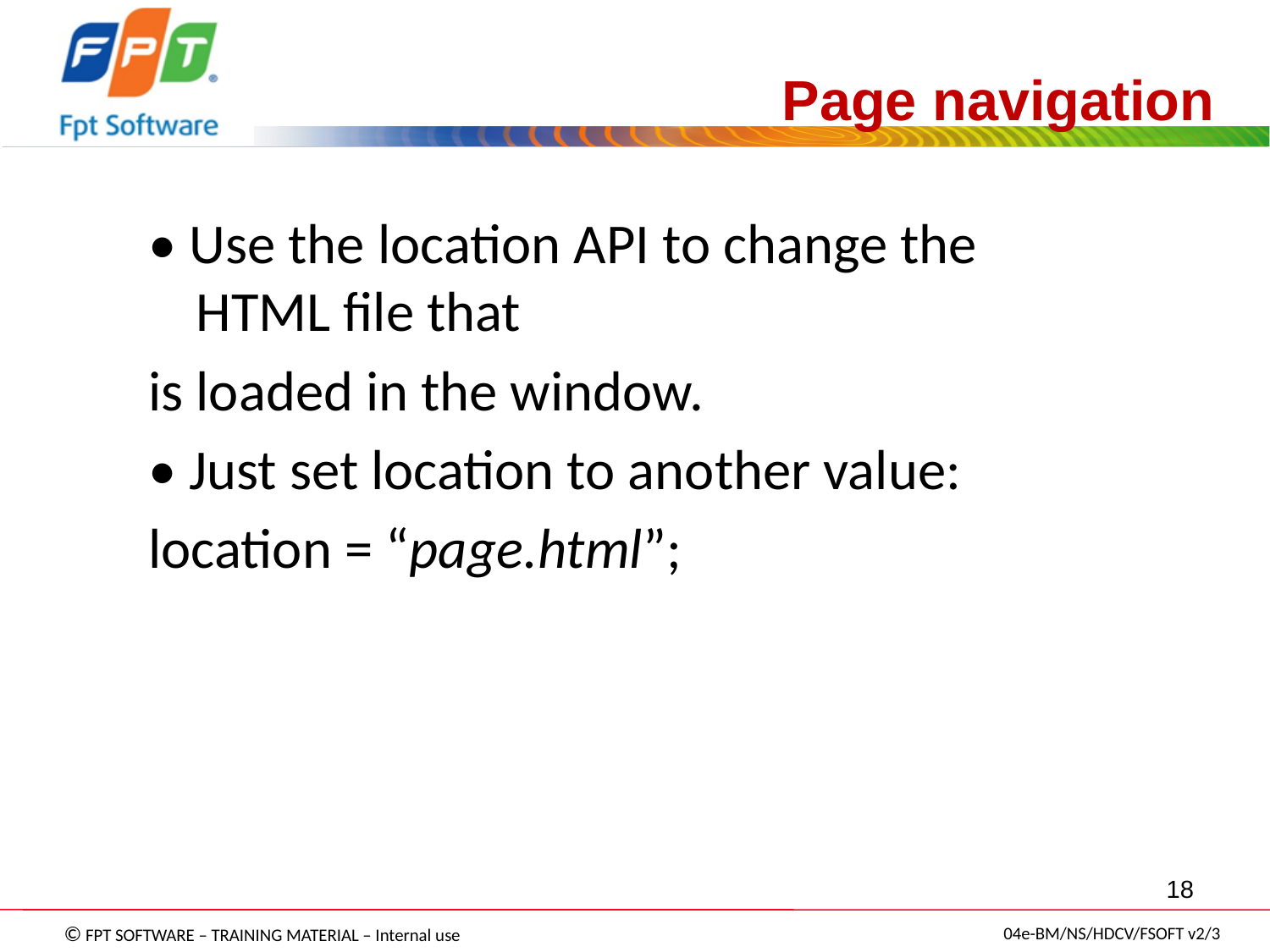

Page navigation
• Use the location API to change the HTML file that
is loaded in the window.
• Just set location to another value:
location = “page.html”;
18